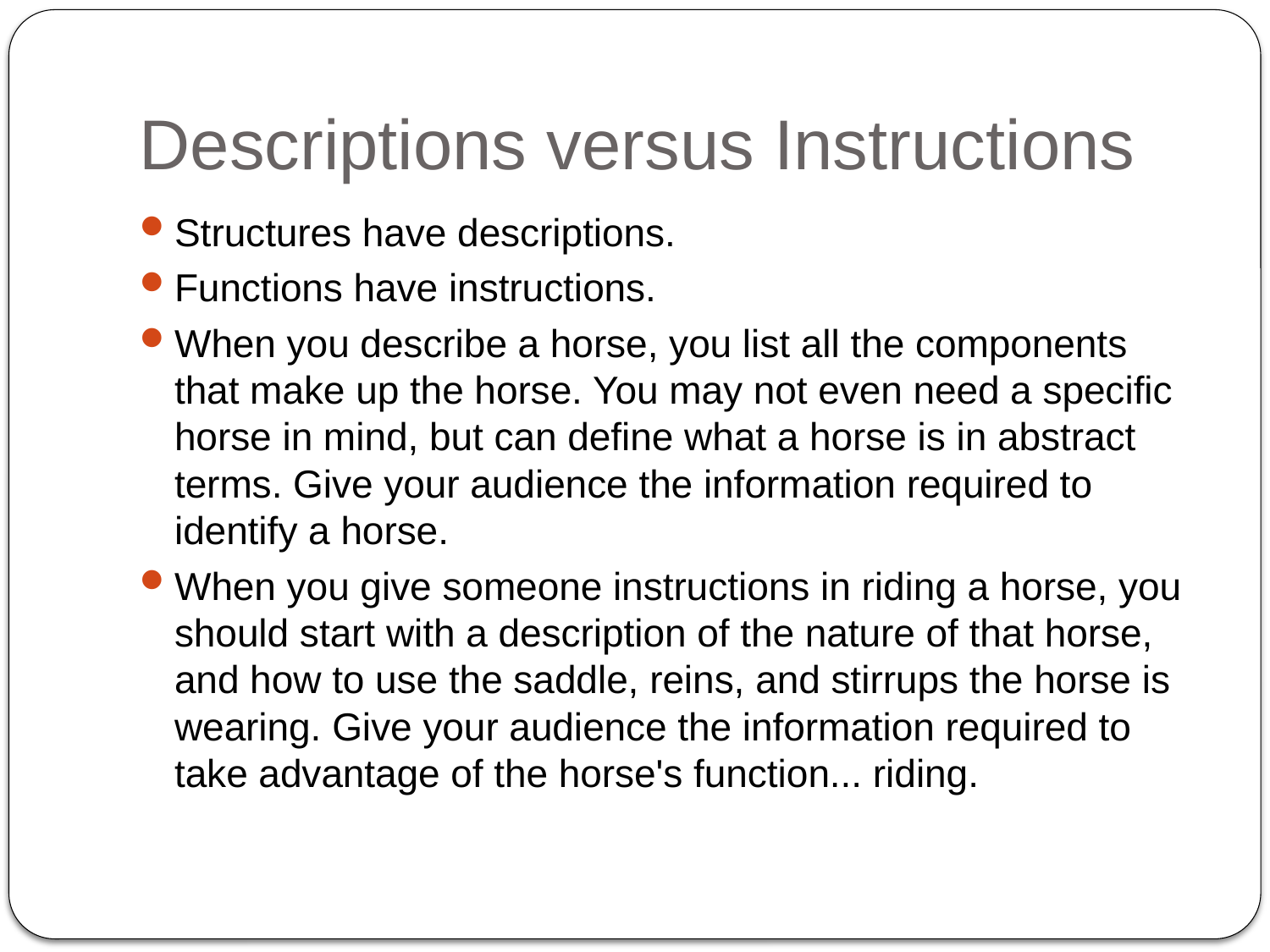

# Descriptions versus Instructions
Structures have descriptions.
Functions have instructions.
When you describe a horse, you list all the components that make up the horse. You may not even need a specific horse in mind, but can define what a horse is in abstract terms. Give your audience the information required to identify a horse.
When you give someone instructions in riding a horse, you should start with a description of the nature of that horse, and how to use the saddle, reins, and stirrups the horse is wearing. Give your audience the information required to take advantage of the horse's function... riding.